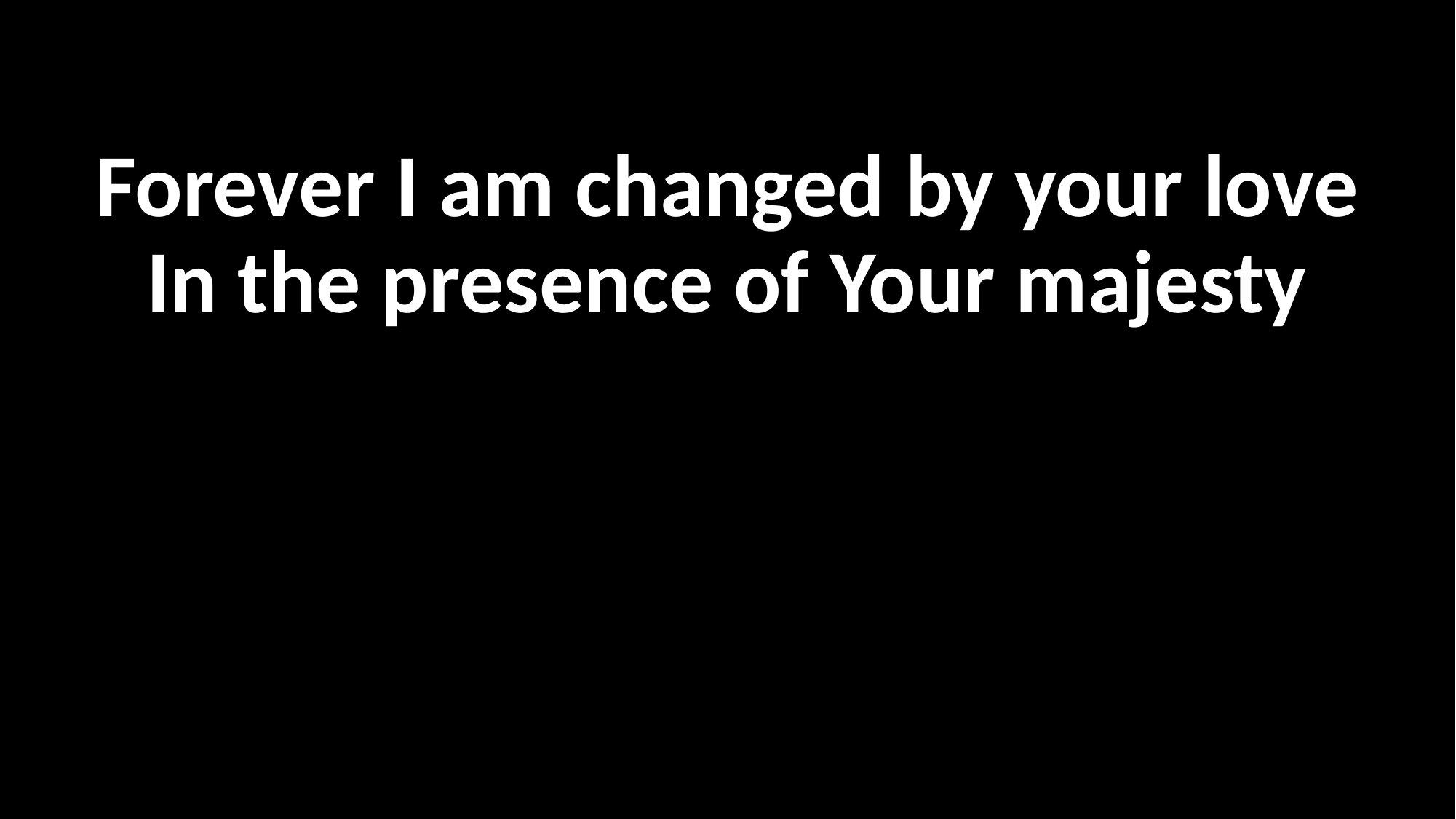

Forever I am changed by your love
In the presence of Your majesty